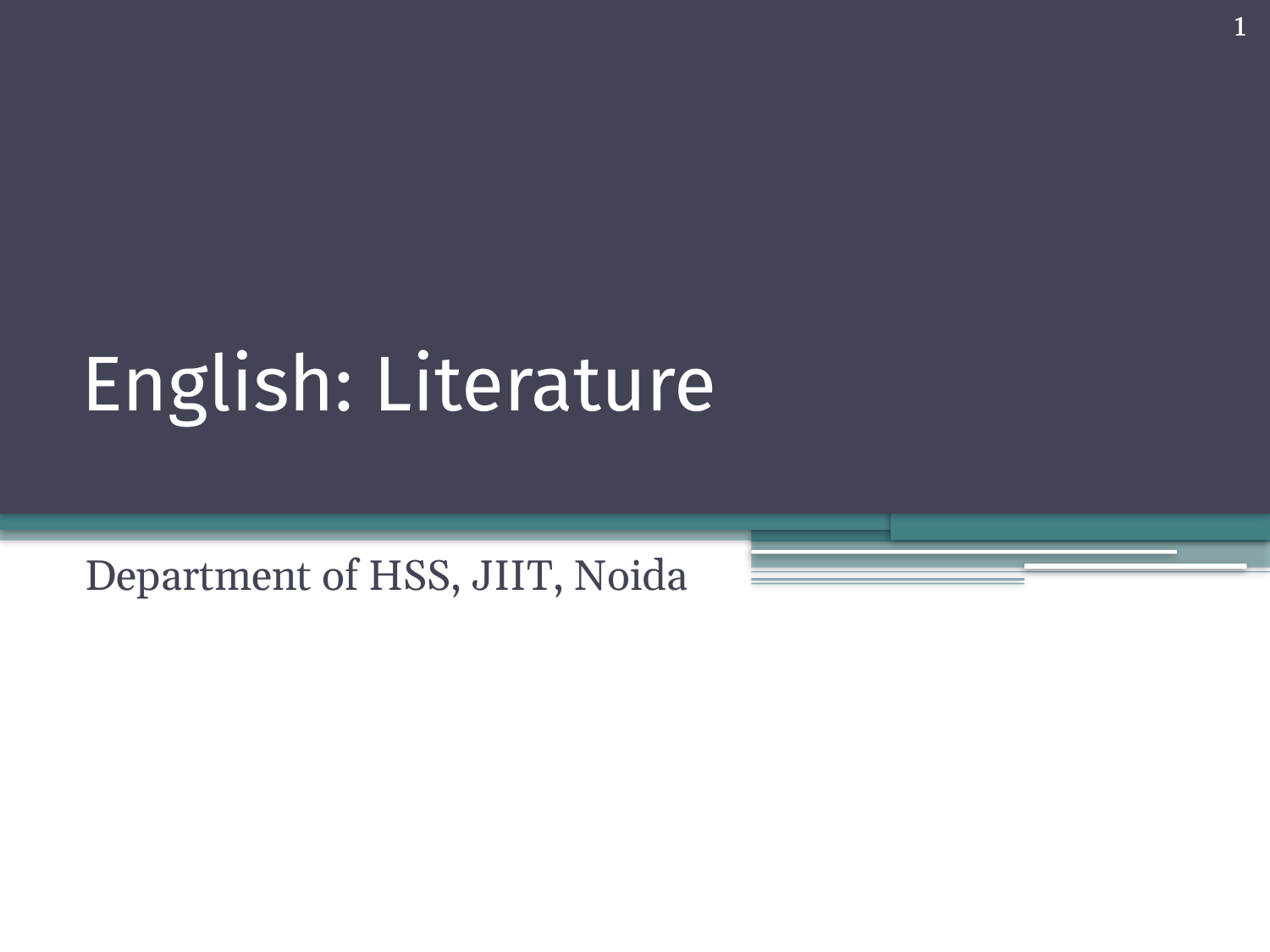

1
# English: Literature
Department of HSS, JIIT, Noida